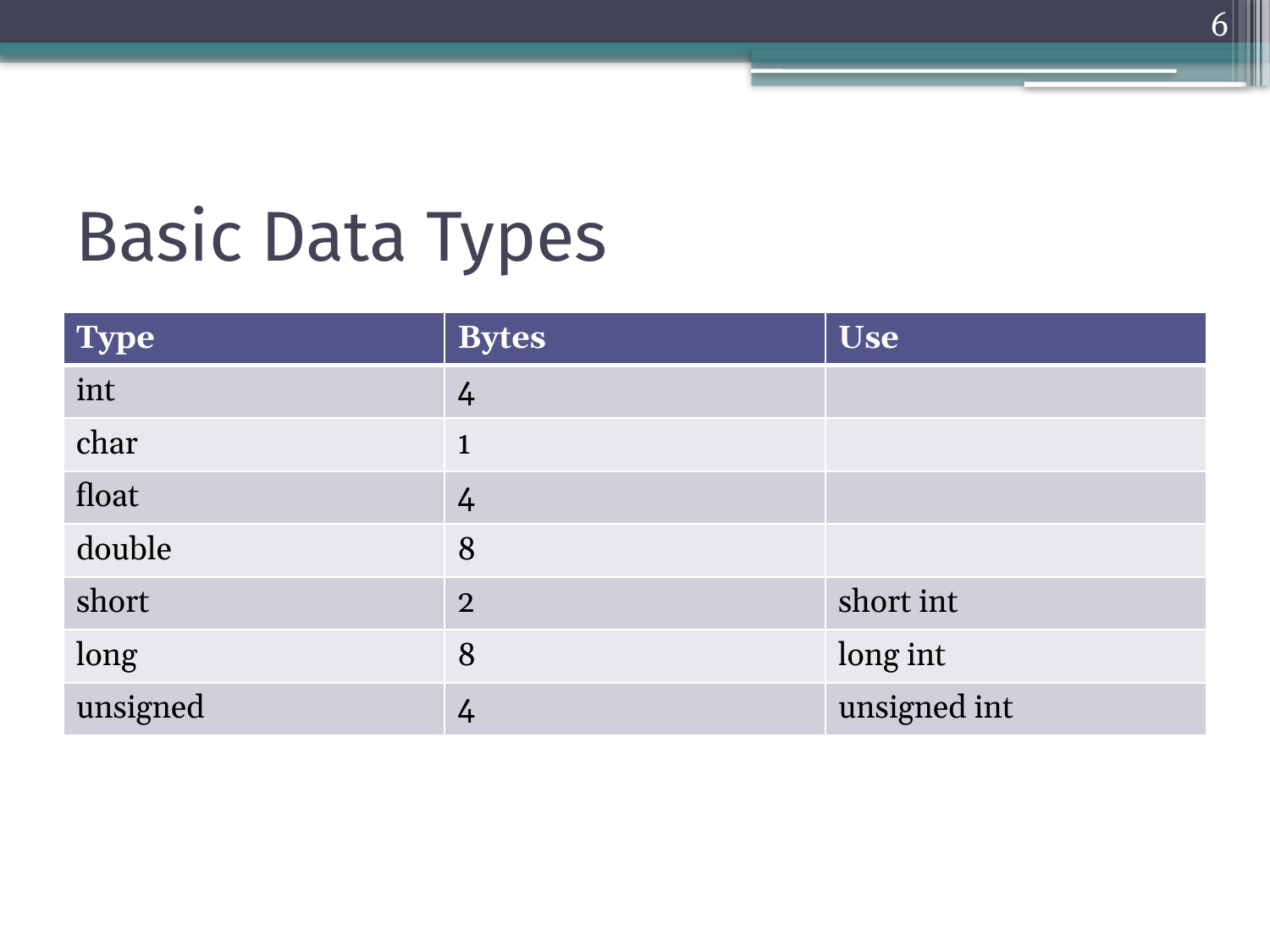

6
# Basic Data Types
| Type | Bytes | Use |
| --- | --- | --- |
| int | 4 |  |
| char | 1 |  |
| float | 4 |  |
| double | 8 |  |
| short | 2 | short int |
| long | 8 | long int |
| unsigned | 4 | unsigned int |